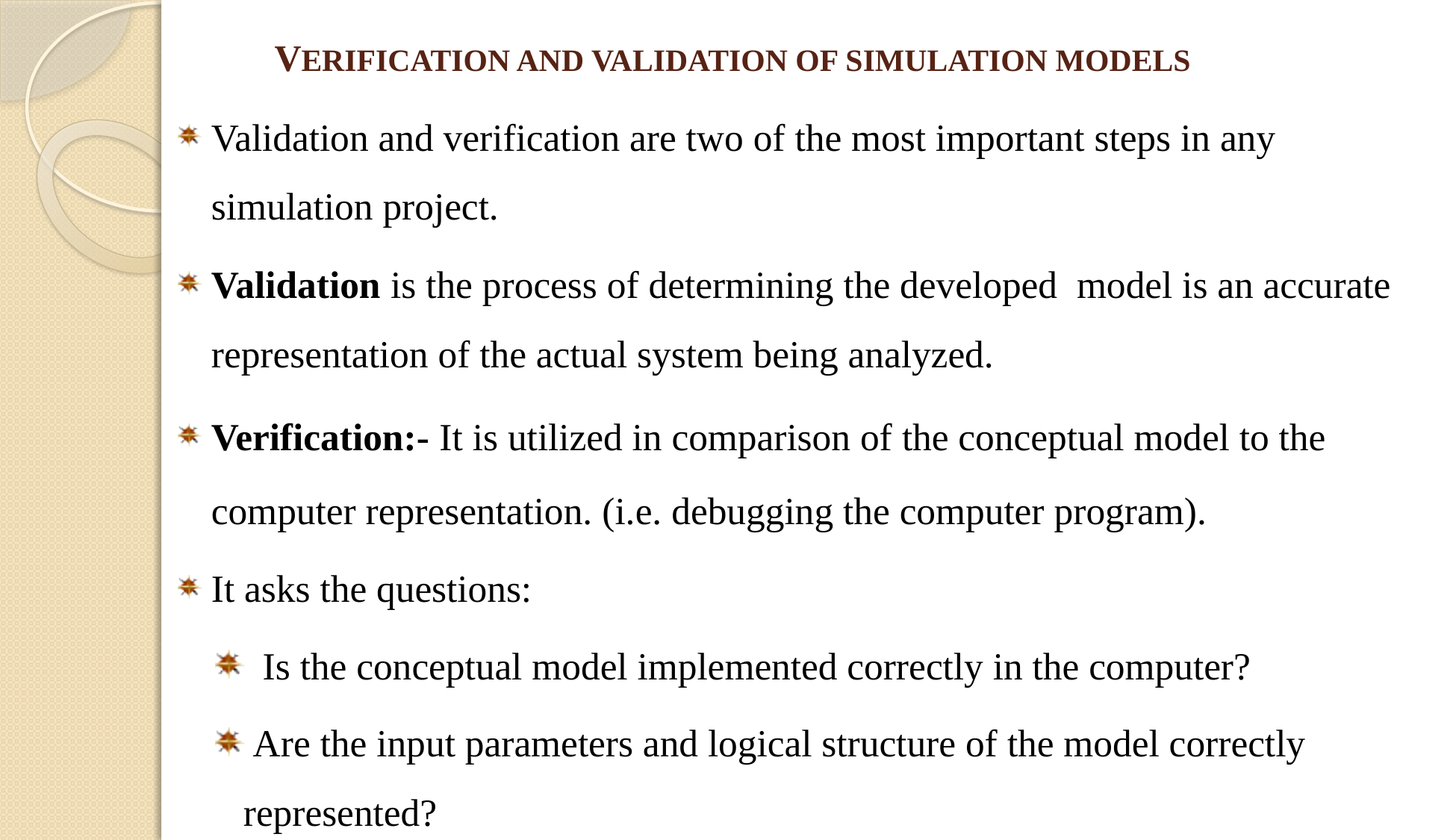

# VERIFICATION AND VALIDATION OF SIMULATION MODELS
Validation and verification are two of the most important steps in any simulation project.
Validation is the process of determining the developed  model is an accurate representation of the actual system being analyzed.
Verification:- It is utilized in comparison of the conceptual model to the computer representation. (i.e. debugging the computer program).
It asks the questions:
  Is the conceptual model implemented correctly in the computer?
 Are the input parameters and logical structure of the model correctly represented?